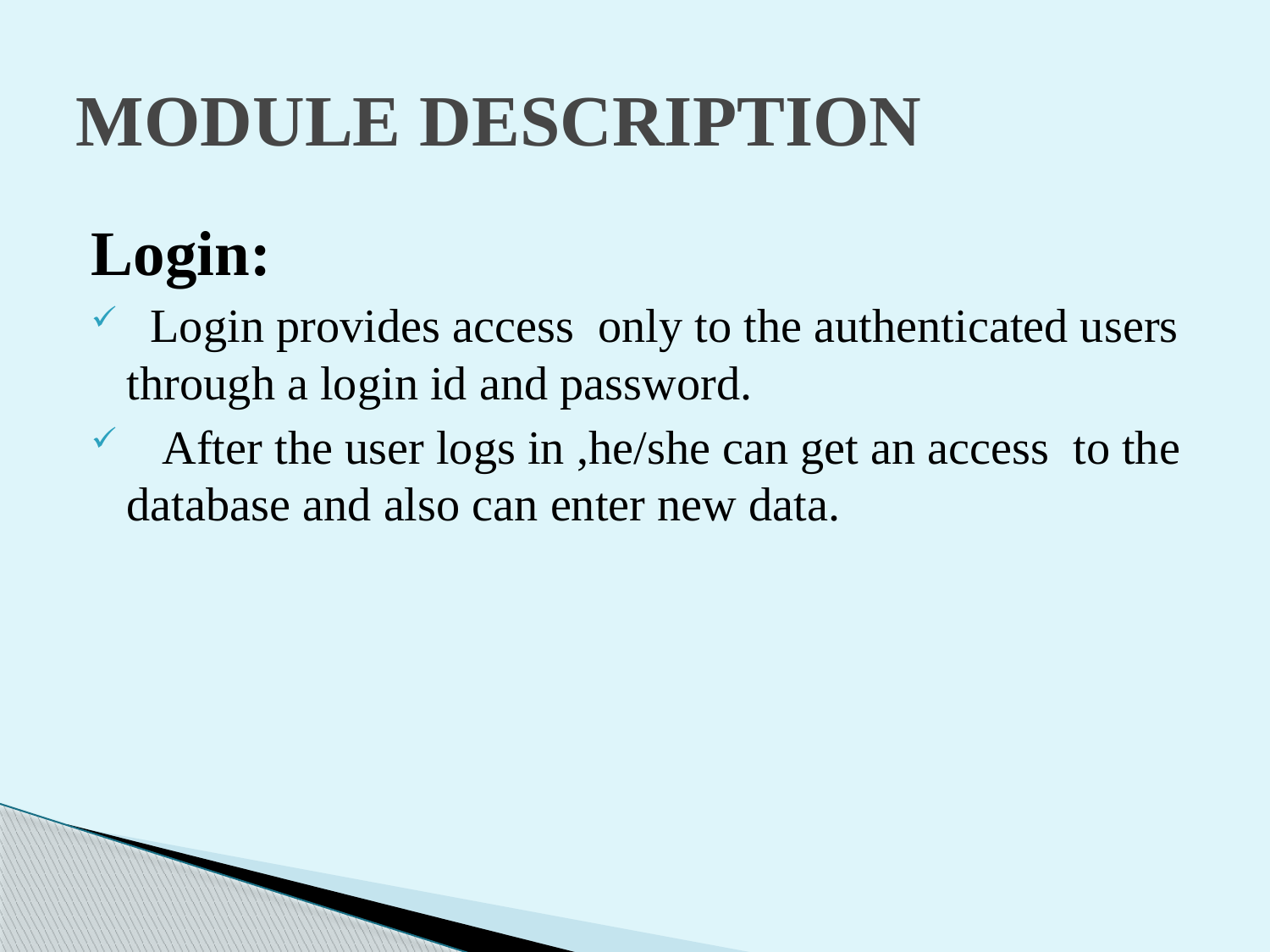

# MODULE DESCRIPTION
Login:
  Login provides access  only to the authenticated users  through a login id and password.
   After the user logs in ,he/she can get an access  to the database and also can enter new data.